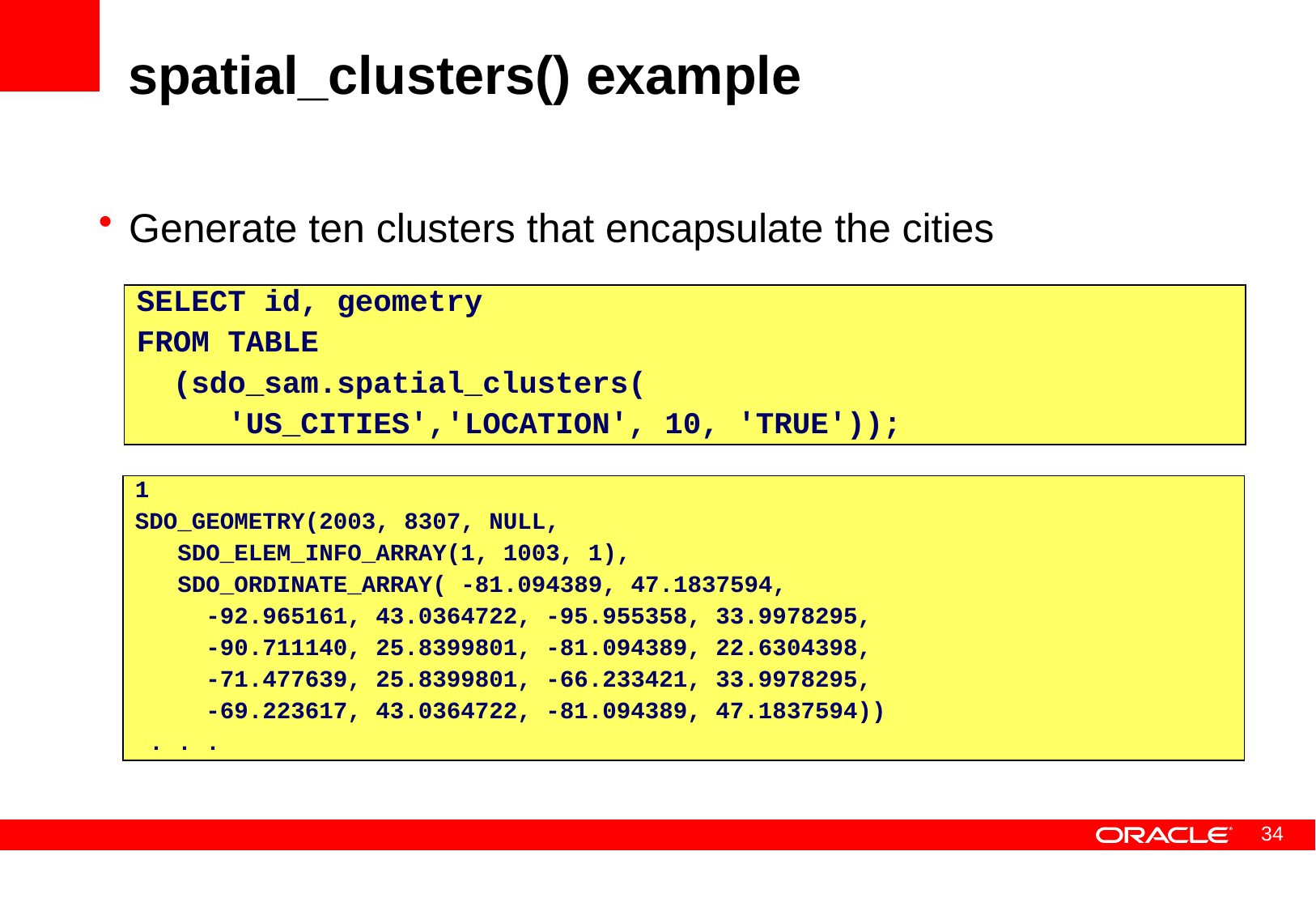

# spatial_clusters() example
Generate ten clusters that encapsulate the cities
SELECT id, geometry
FROM TABLE
  (sdo_sam.spatial_clusters(
     'US_CITIES','LOCATION', 10, 'TRUE'));
1
SDO_GEOMETRY(2003, 8307, NULL,
   SDO_ELEM_INFO_ARRAY(1, 1003, 1),
   SDO_ORDINATE_ARRAY( -81.094389, 47.1837594,
     -92.965161, 43.0364722, -95.955358, 33.9978295,
     -90.711140, 25.8399801, -81.094389, 22.6304398,
     -71.477639, 25.8399801, -66.233421, 33.9978295,
     -69.223617, 43.0364722, -81.094389, 47.1837594))
 . . .